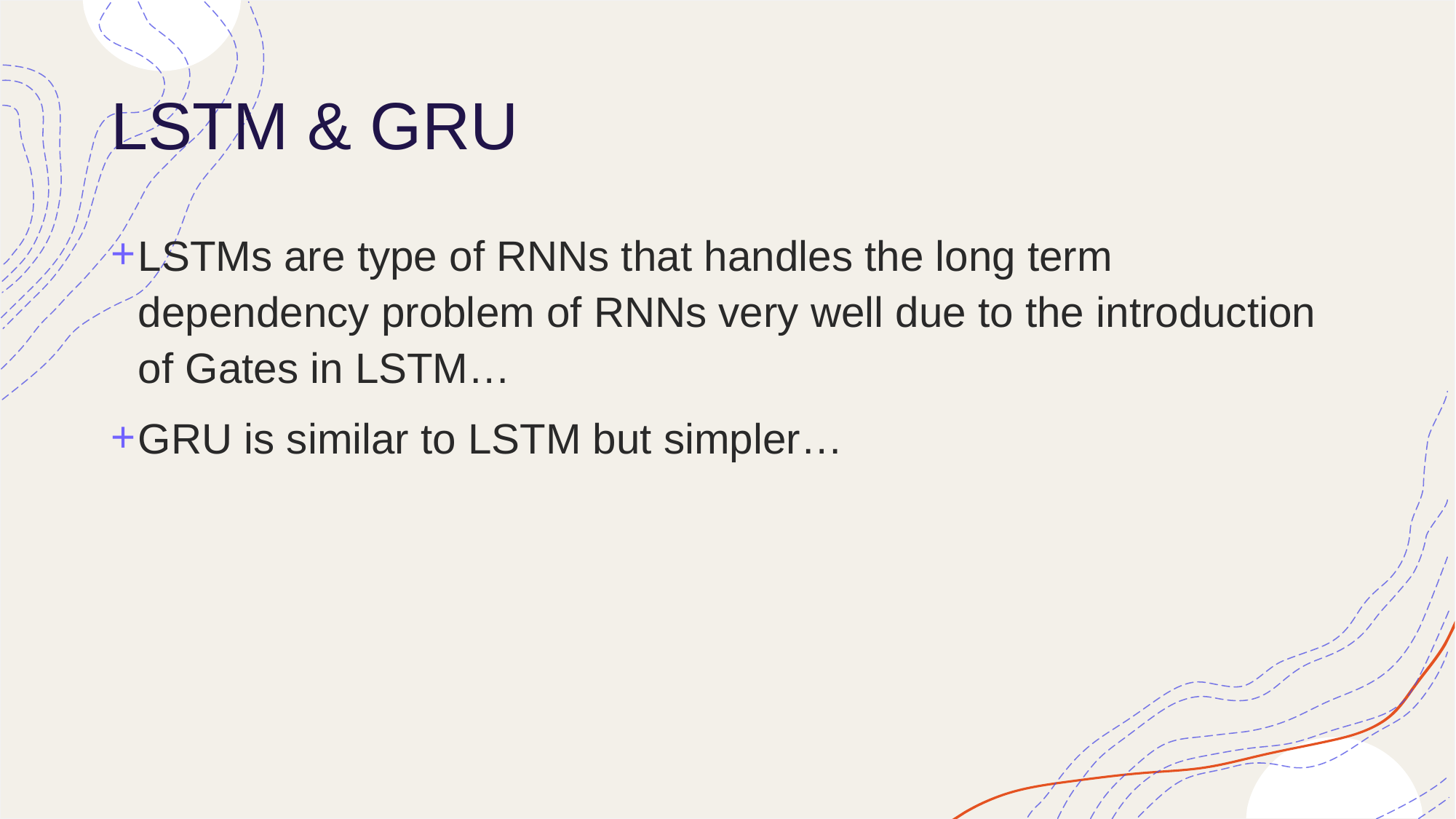

# LSTM & GRU
LSTMs are type of RNNs that handles the long term dependency problem of RNNs very well due to the introduction of Gates in LSTM…
GRU is similar to LSTM but simpler…